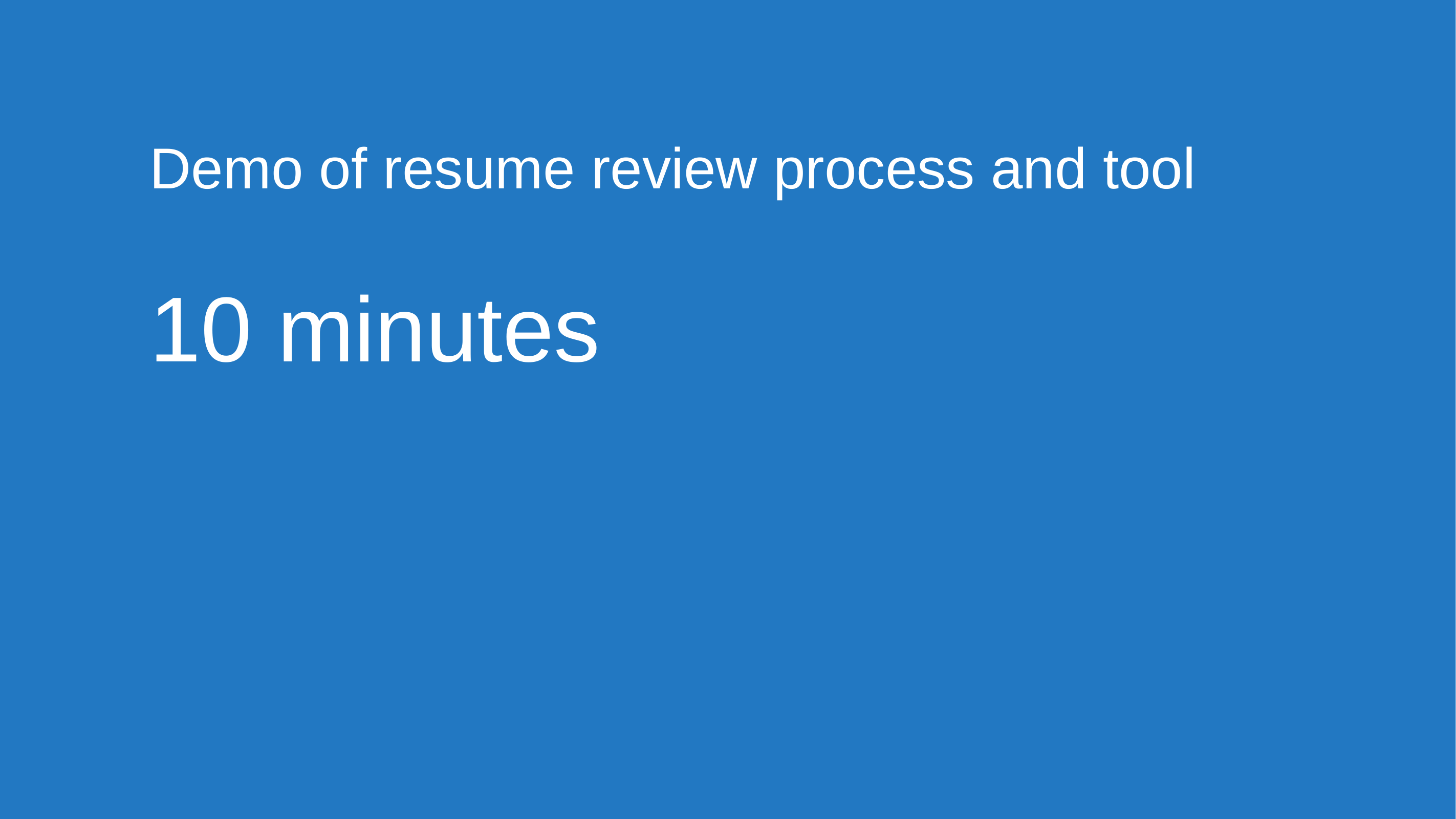

# Demo of resume review process and tool 10 minutes